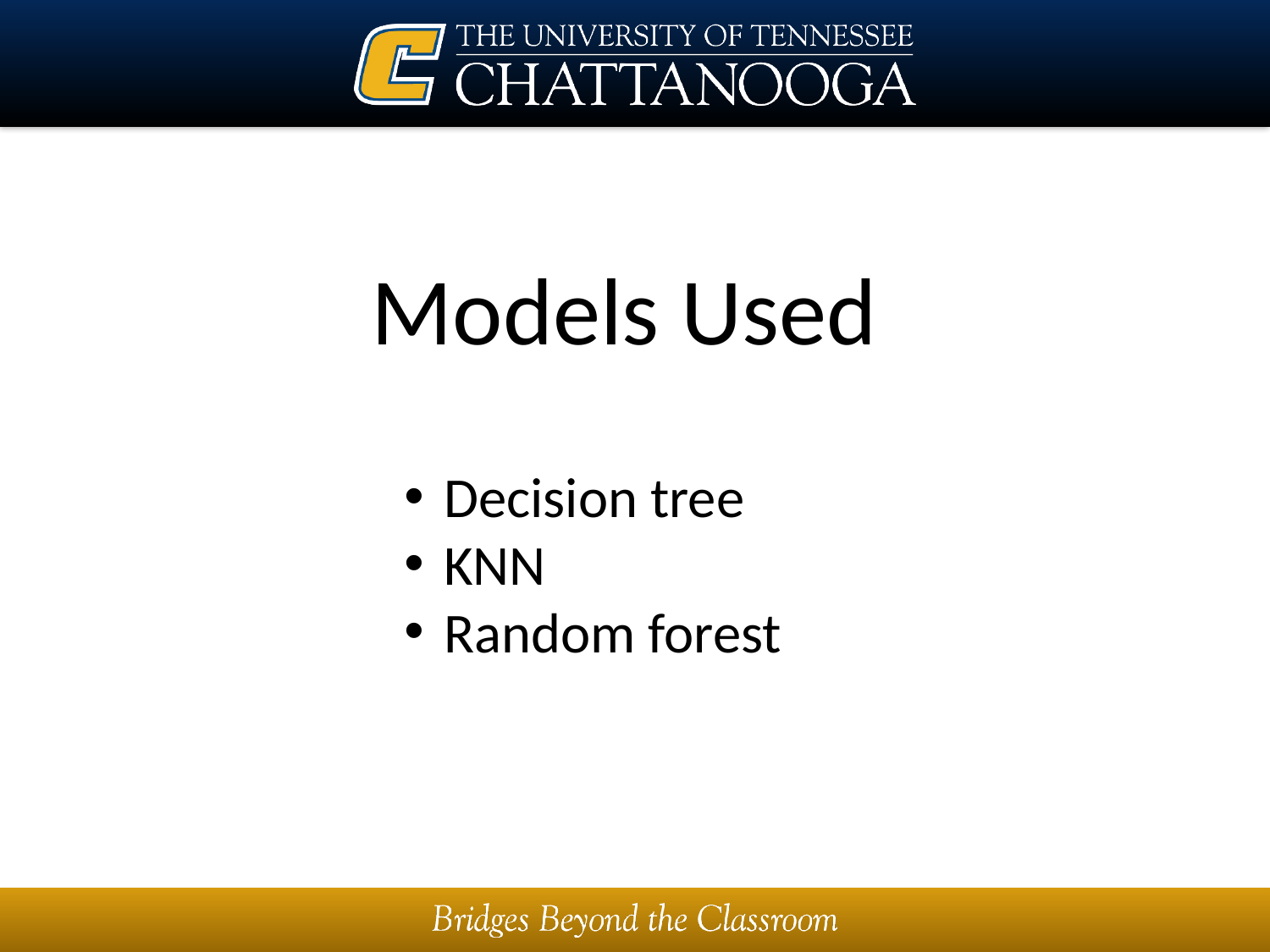

# Models Used
Decision tree
KNN
Random forest